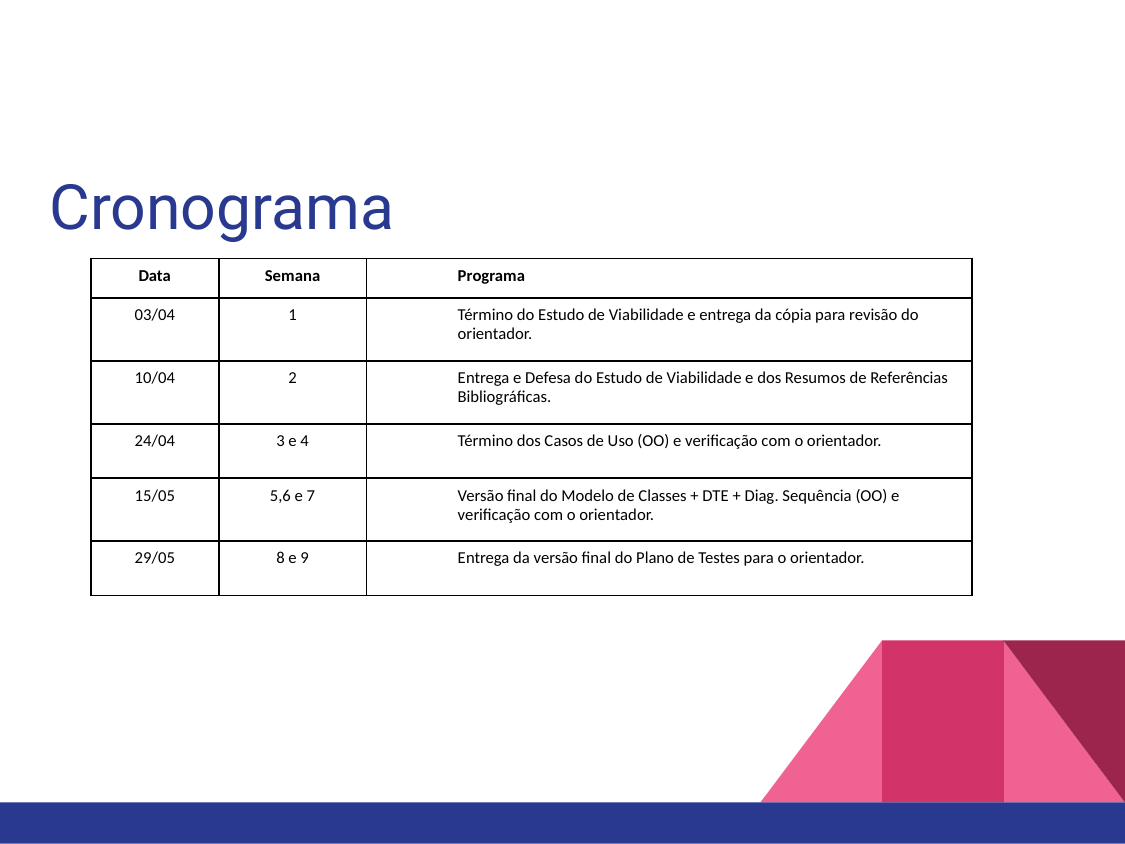

# Cronograma
| Data | Semana | Programa |
| --- | --- | --- |
| 03/04 | 1 | Término do Estudo de Viabilidade e entrega da cópia para revisão do orientador. |
| 10/04 | 2 | Entrega e Defesa do Estudo de Viabilidade e dos Resumos de Referências Bibliográficas. |
| 24/04 | 3 e 4 | Término dos Casos de Uso (OO) e verificação com o orientador. |
| 15/05 | 5,6 e 7 | Versão final do Modelo de Classes + DTE + Diag. Sequência (OO) e verificação com o orientador. |
| 29/05 | 8 e 9 | Entrega da versão final do Plano de Testes para o orientador. |